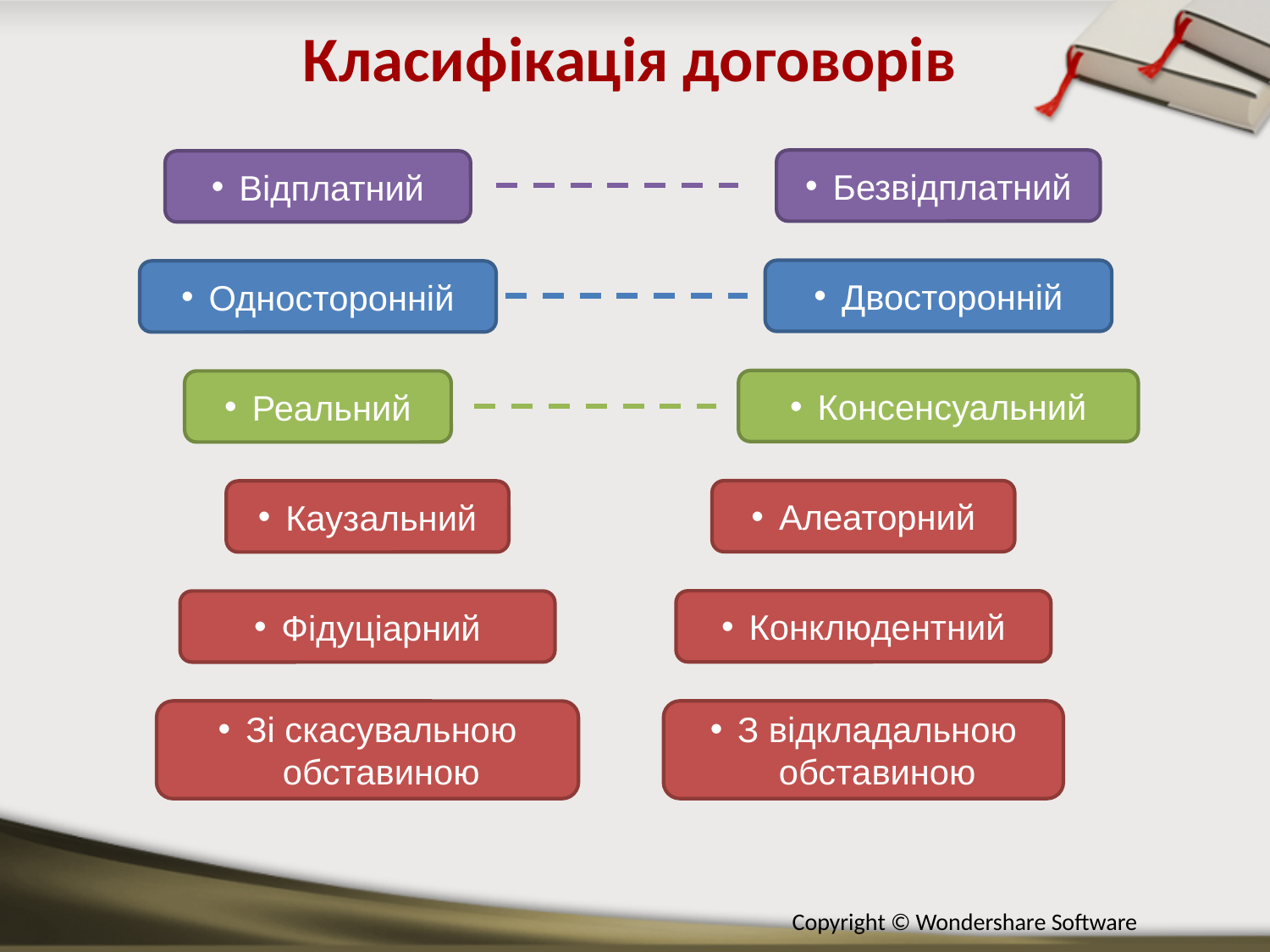

Класифікація договорів
Безвідплатний
Відплатний
Двосторонній
Односторонній
Консенсуальний
Реальний
Алеаторний
Каузальний
Конклюдентний
Фідуціарний
З відкладальною обставиною
Зі скасувальною обставиною